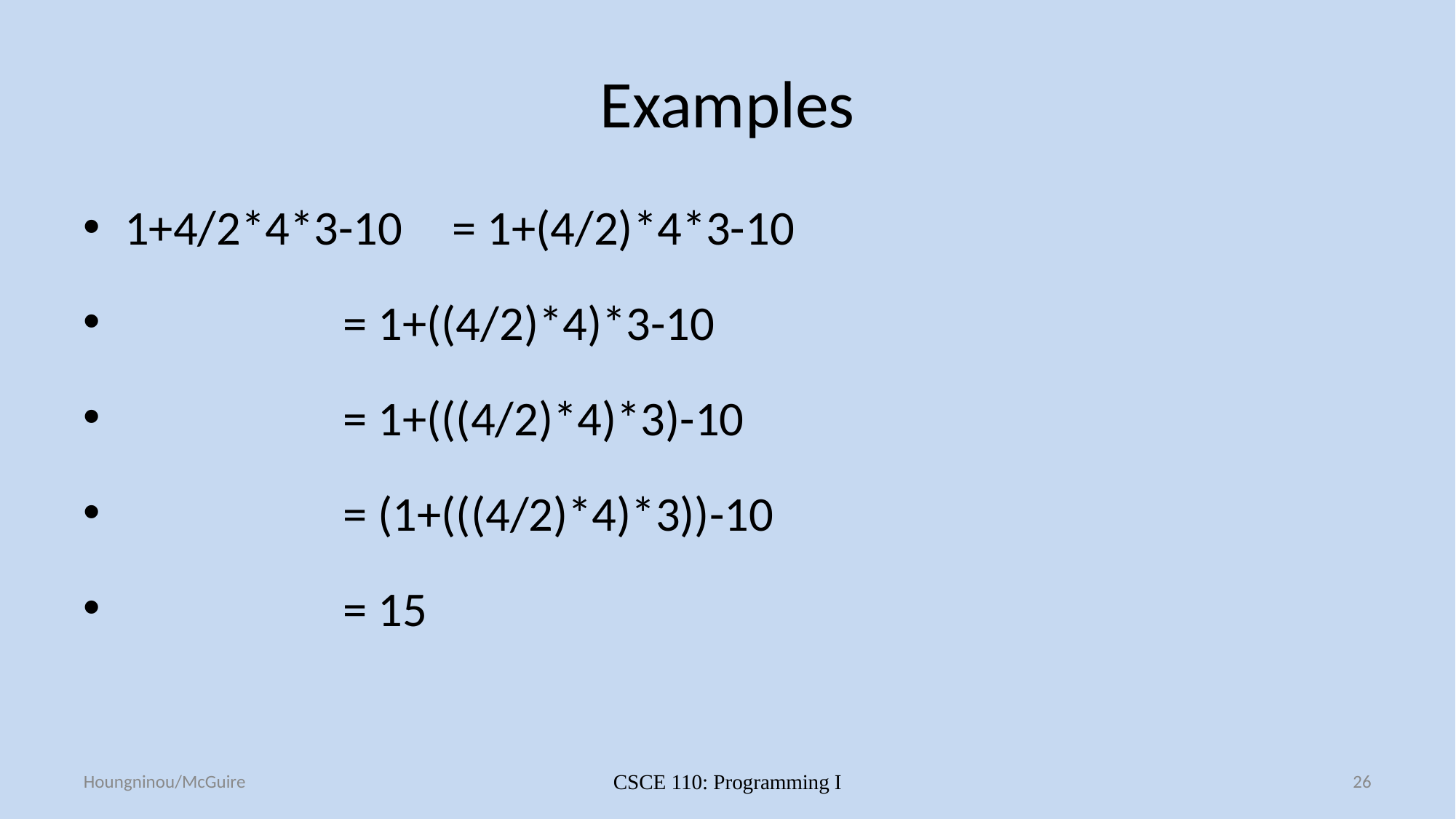

# Examples
1+4/2*4*3-10	= 1+(4/2)*4*3-10
		= 1+((4/2)*4)*3-10
		= 1+(((4/2)*4)*3)-10
		= (1+(((4/2)*4)*3))-10
		= 15
Houngninou/McGuire
CSCE 110: Programming I
26